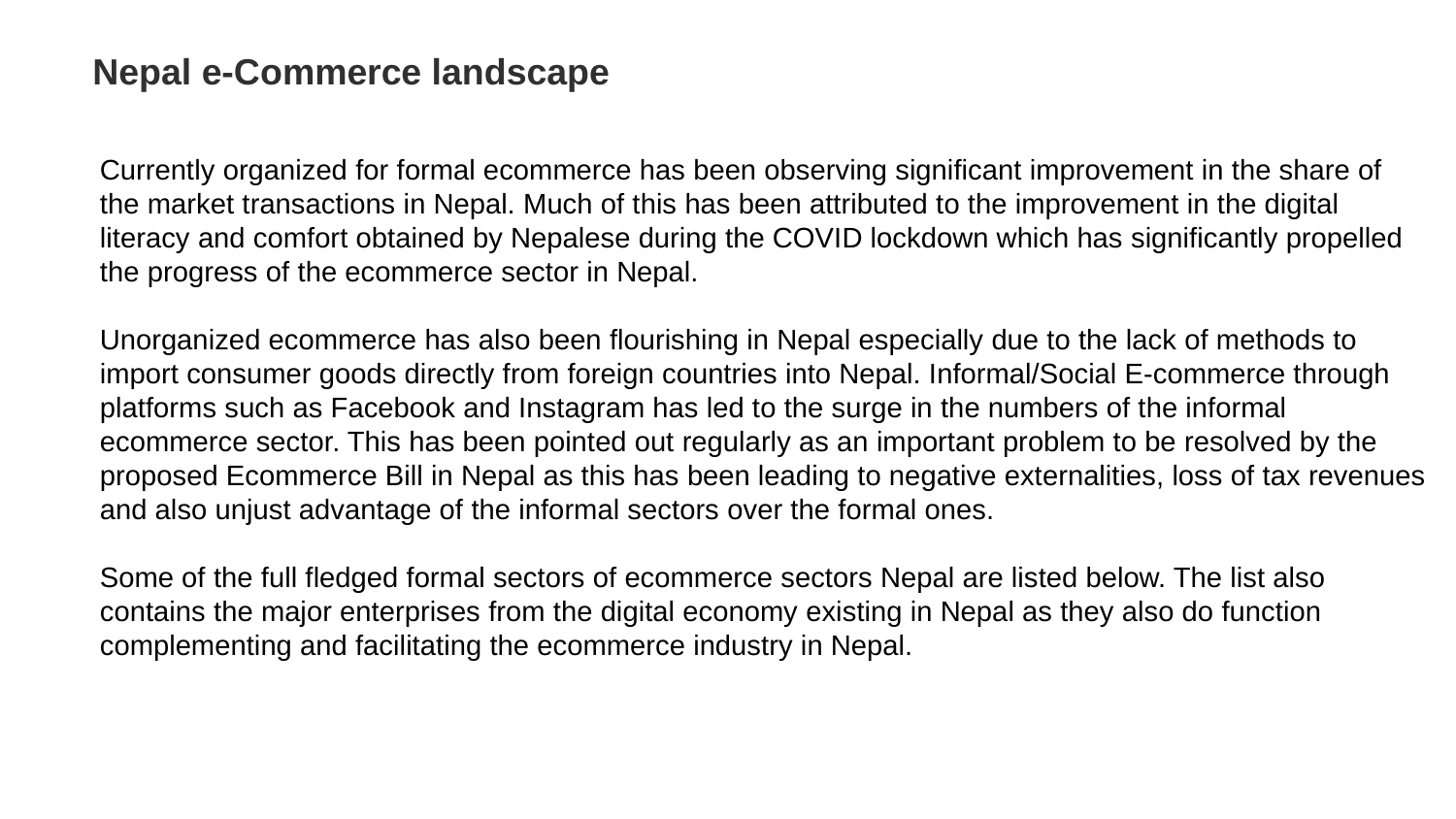

Nepal e-Commerce landscape
Currently organized for formal ecommerce has been observing significant improvement in the share of the market transactions in Nepal. Much of this has been attributed to the improvement in the digital literacy and comfort obtained by Nepalese during the COVID lockdown which has significantly propelled the progress of the ecommerce sector in Nepal.

Unorganized ecommerce has also been flourishing in Nepal especially due to the lack of methods to import consumer goods directly from foreign countries into Nepal. Informal/Social E-commerce through platforms such as Facebook and Instagram has led to the surge in the numbers of the informal ecommerce sector. This has been pointed out regularly as an important problem to be resolved by the proposed Ecommerce Bill in Nepal as this has been leading to negative externalities, loss of tax revenues and also unjust advantage of the informal sectors over the formal ones.

Some of the full fledged formal sectors of ecommerce sectors Nepal are listed below. The list also contains the major enterprises from the digital economy existing in Nepal as they also do function complementing and facilitating the ecommerce industry in Nepal.